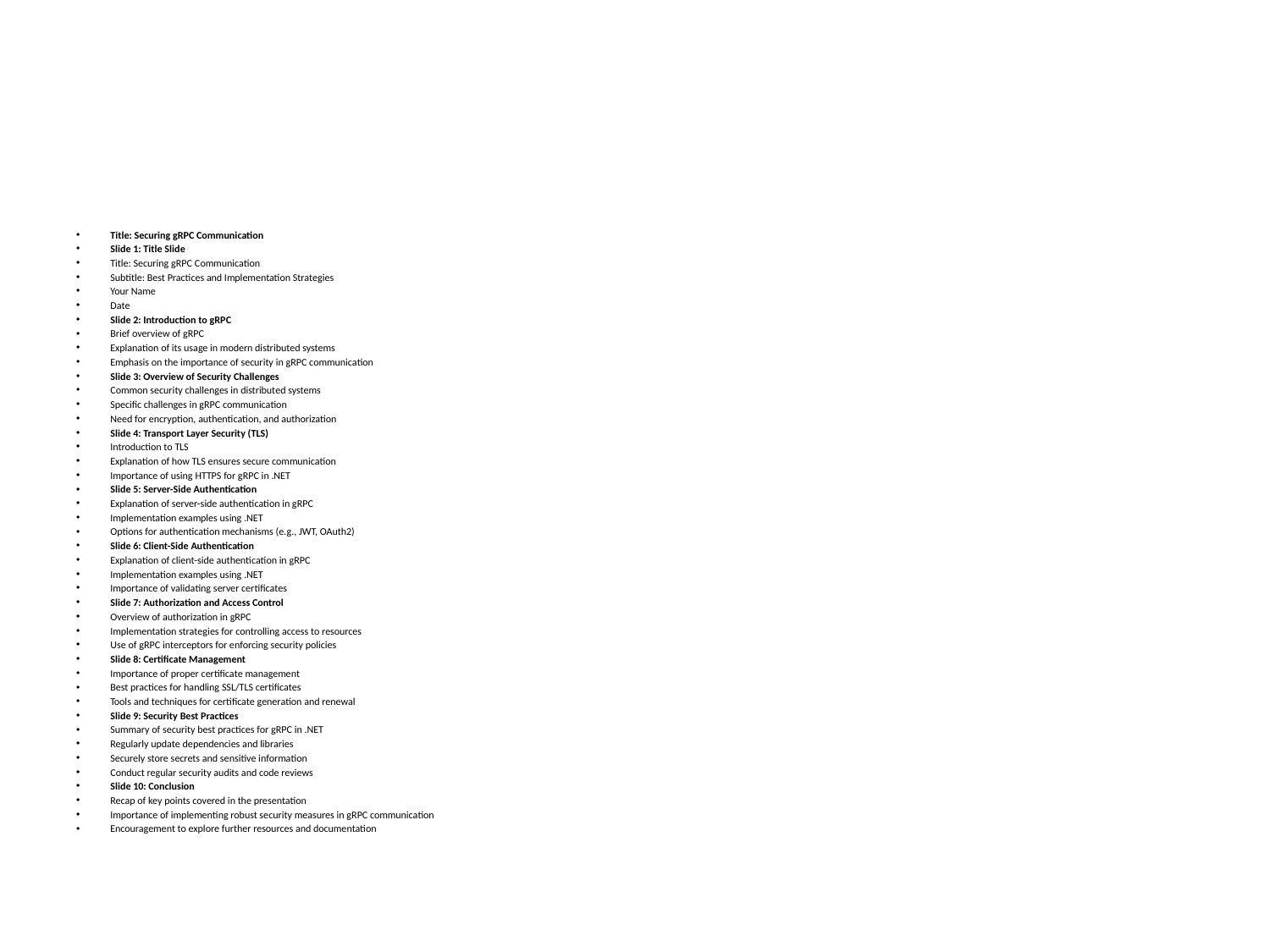

#
Title: Securing gRPC Communication
Slide 1: Title Slide
Title: Securing gRPC Communication
Subtitle: Best Practices and Implementation Strategies
Your Name
Date
Slide 2: Introduction to gRPC
Brief overview of gRPC
Explanation of its usage in modern distributed systems
Emphasis on the importance of security in gRPC communication
Slide 3: Overview of Security Challenges
Common security challenges in distributed systems
Specific challenges in gRPC communication
Need for encryption, authentication, and authorization
Slide 4: Transport Layer Security (TLS)
Introduction to TLS
Explanation of how TLS ensures secure communication
Importance of using HTTPS for gRPC in .NET
Slide 5: Server-Side Authentication
Explanation of server-side authentication in gRPC
Implementation examples using .NET
Options for authentication mechanisms (e.g., JWT, OAuth2)
Slide 6: Client-Side Authentication
Explanation of client-side authentication in gRPC
Implementation examples using .NET
Importance of validating server certificates
Slide 7: Authorization and Access Control
Overview of authorization in gRPC
Implementation strategies for controlling access to resources
Use of gRPC interceptors for enforcing security policies
Slide 8: Certificate Management
Importance of proper certificate management
Best practices for handling SSL/TLS certificates
Tools and techniques for certificate generation and renewal
Slide 9: Security Best Practices
Summary of security best practices for gRPC in .NET
Regularly update dependencies and libraries
Securely store secrets and sensitive information
Conduct regular security audits and code reviews
Slide 10: Conclusion
Recap of key points covered in the presentation
Importance of implementing robust security measures in gRPC communication
Encouragement to explore further resources and documentation